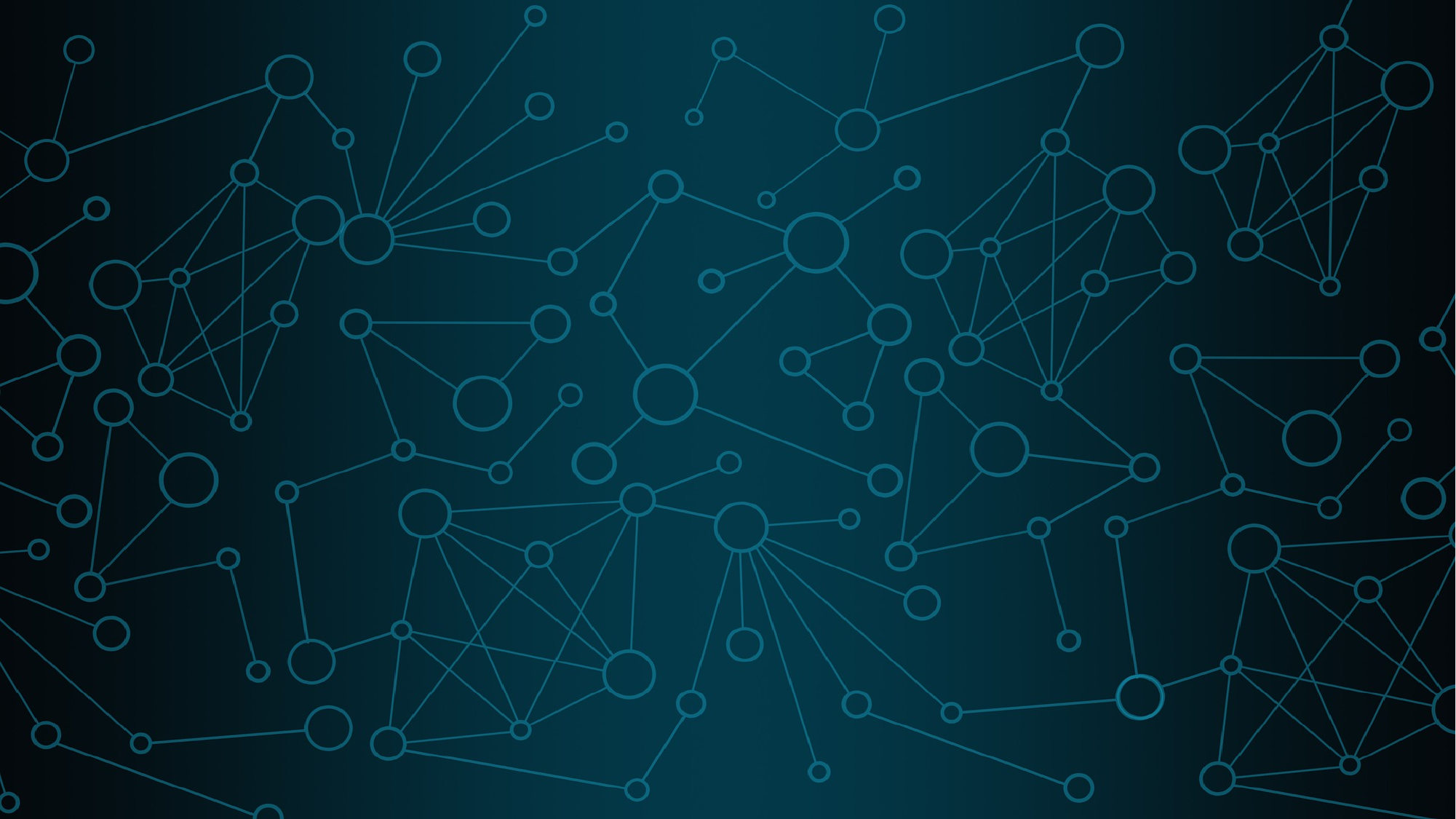

COMPUTER ARCHITECTURE LAB
Project 4+5

Thành viên:

Trần Đức Huy         20194780
Nguyễn Ngọc Tú    20194873